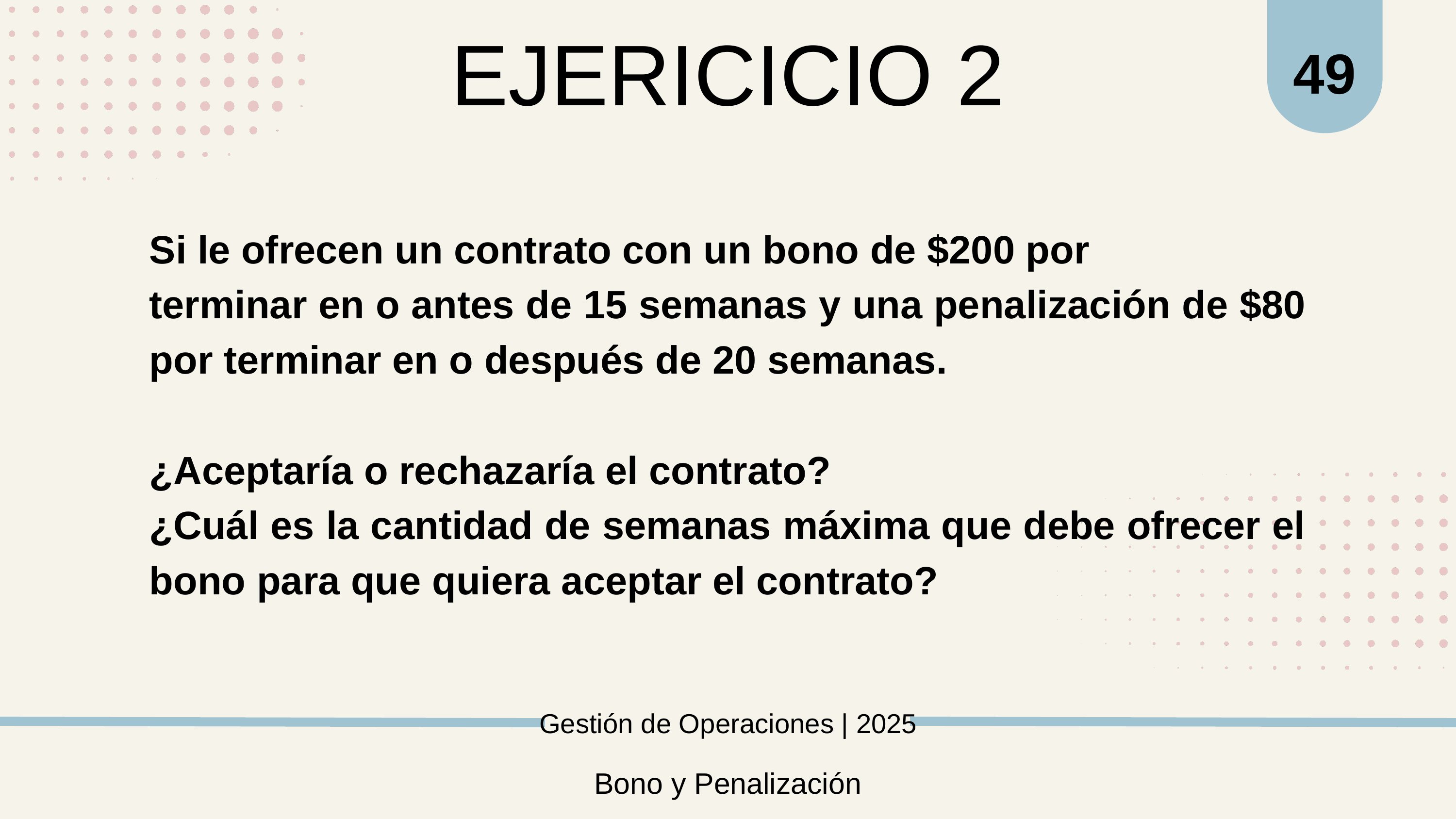

49

EJERICICIO 2
Si le ofrecen un contrato con un bono de $200 por
terminar en o antes de 15 semanas y una penalización de $80 por terminar en o después de 20 semanas.

¿Aceptaría o rechazaría el contrato?
¿Cuál es la cantidad de semanas máxima que debe ofrecer el bono para que quiera aceptar el contrato?

Gestión de Operaciones | 2025

Bono y Penalización